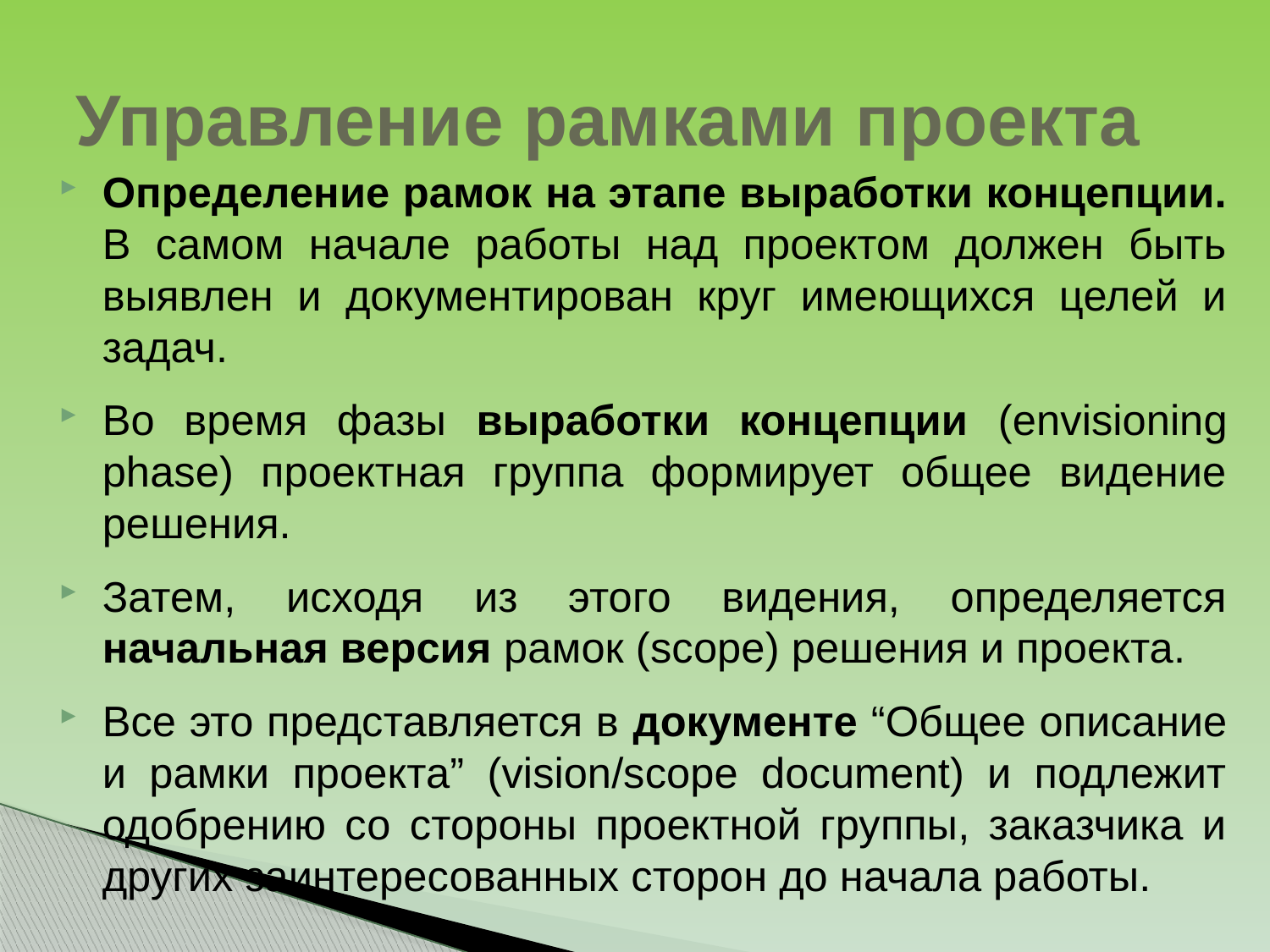

# Управление рамками проекта
Определение рамок на этапе выработки концепции. В самом начале работы над проектом должен быть выявлен и документирован круг имеющихся целей и задач.
Во время фазы выработки концепции (envisioning phase) проектная группа формирует общее видение решения.
Затем, исходя из этого видения, определяется начальная версия рамок (scope) решения и проекта.
Все это представляется в документе “Общее описание и рамки проекта” (vision/scope document) и подлежит одобрению со стороны проектной группы, заказчика и других заинтересованных сторон до начала работы.